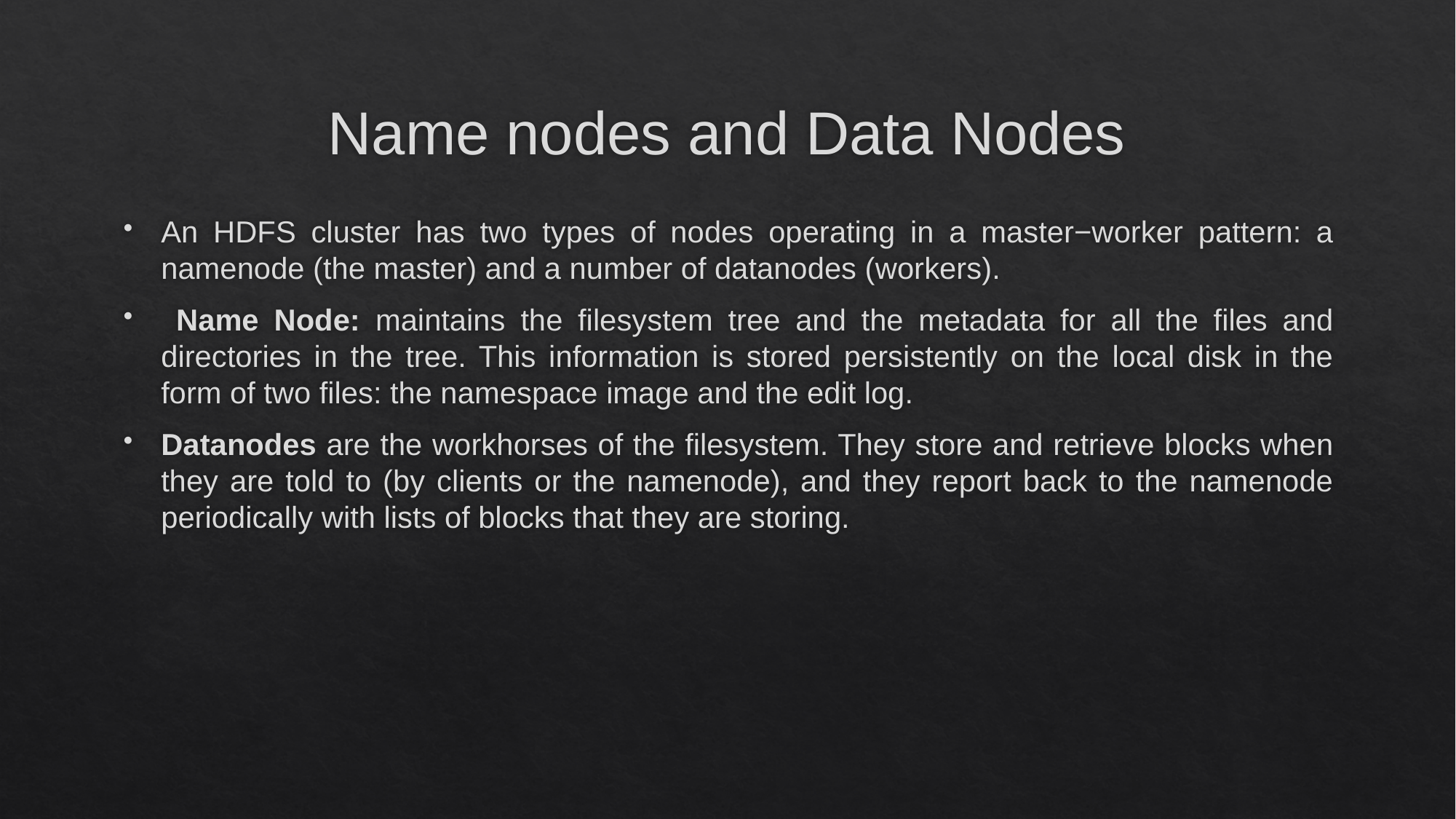

# Name nodes and Data Nodes
An HDFS cluster has two types of nodes operating in a master−worker pattern: a namenode (the master) and a number of datanodes (workers).
 Name Node: maintains the filesystem tree and the metadata for all the files and directories in the tree. This information is stored persistently on the local disk in the form of two files: the namespace image and the edit log.
Datanodes are the workhorses of the filesystem. They store and retrieve blocks when they are told to (by clients or the namenode), and they report back to the namenode periodically with lists of blocks that they are storing.